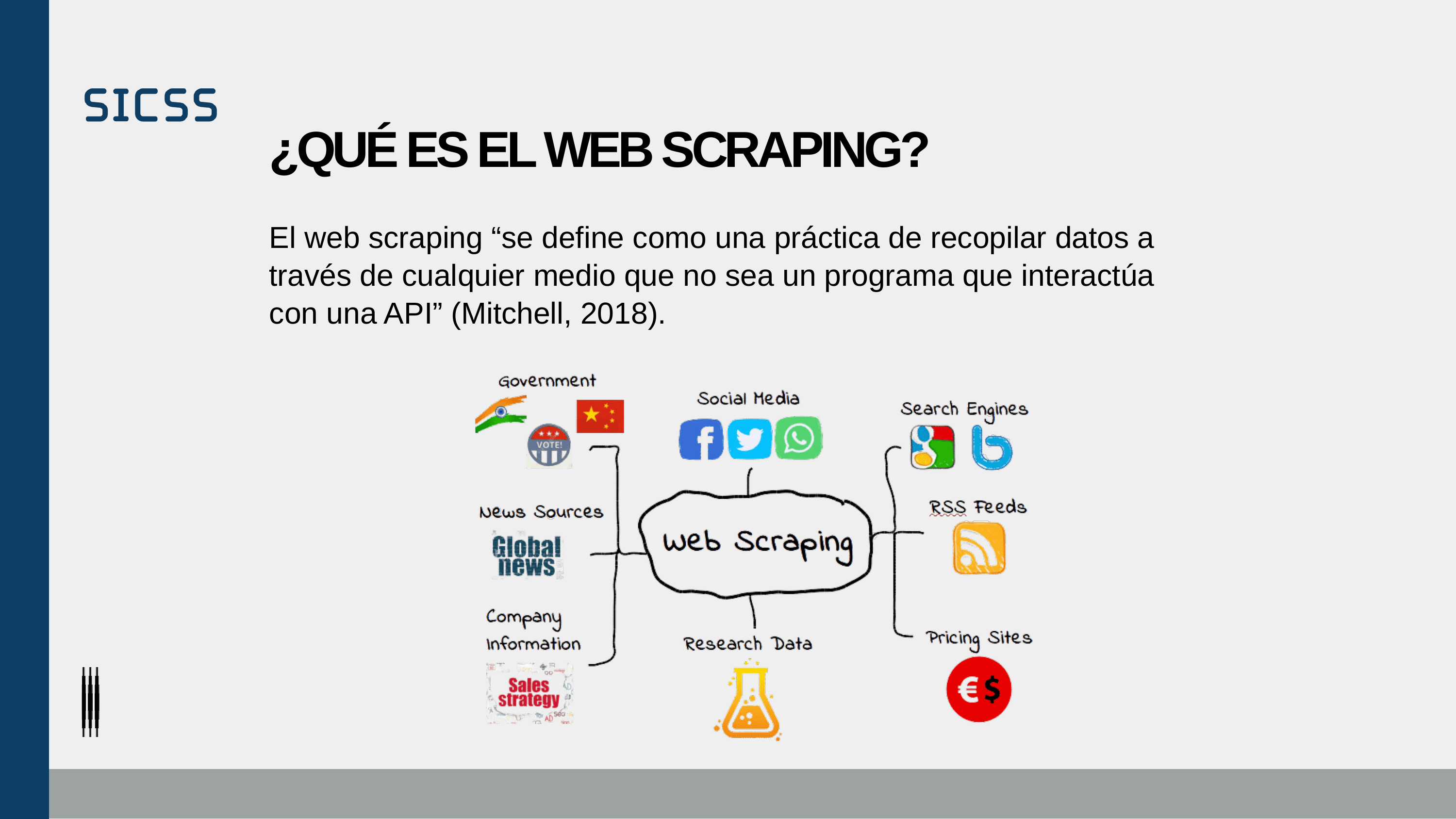

¿QUÉ ES EL WEB SCRAPING?
El web scraping “se define como una práctica de recopilar datos a través de cualquier medio que no sea un programa que interactúa con una API” (Mitchell, 2018).